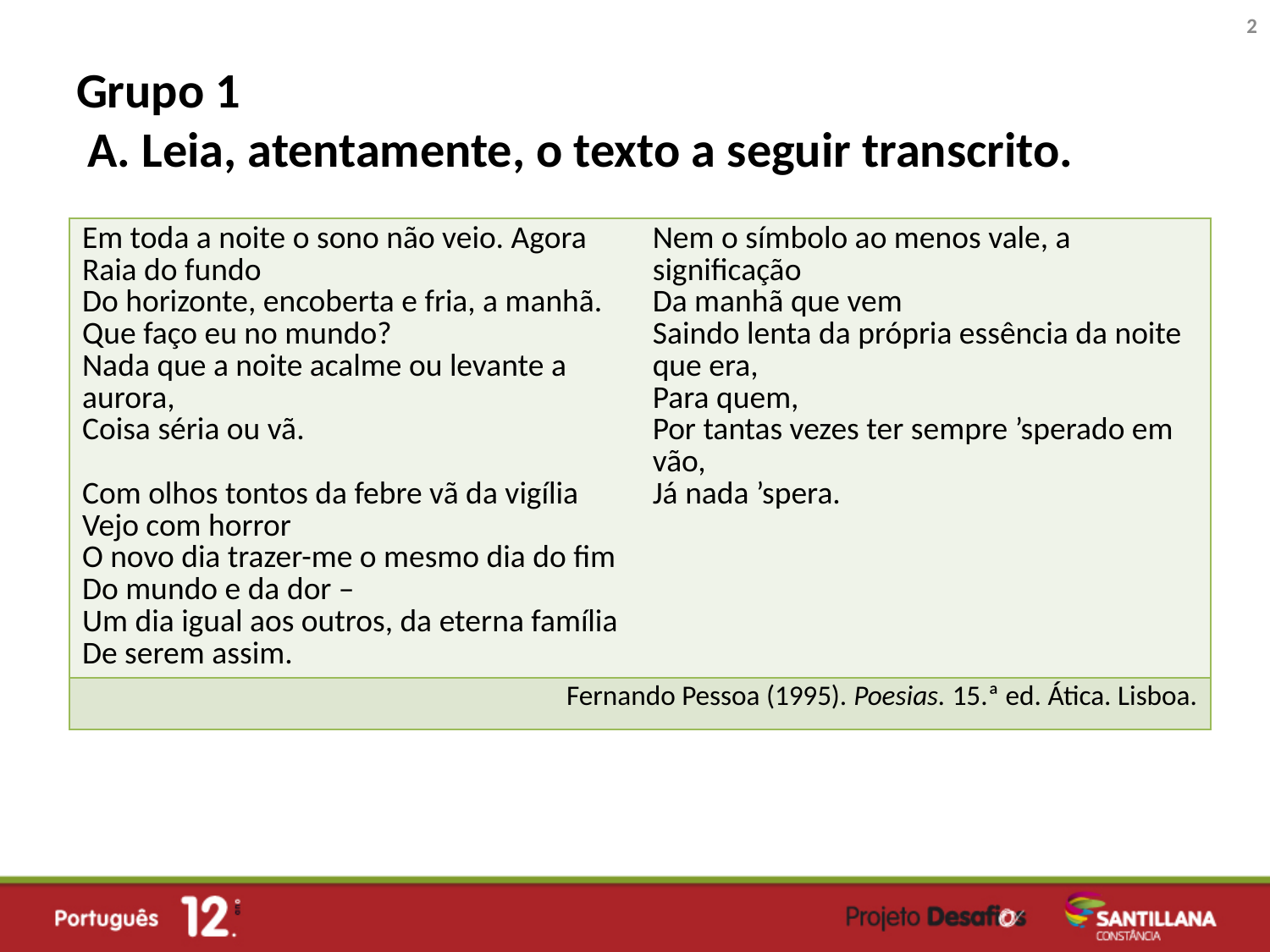

2
# Grupo 1 A. Leia, atentamente, o texto a seguir transcrito.
| Em toda a noite o sono não veio. Agora Raia do fundo Do horizonte, encoberta e fria, a manhã. Que faço eu no mundo? Nada que a noite acalme ou levante a aurora, Coisa séria ou vã. Com olhos tontos da febre vã da vigília Vejo com horror O novo dia trazer-me o mesmo dia do fim Do mundo e da dor – Um dia igual aos outros, da eterna família De serem assim. | Nem o símbolo ao menos vale, a significação Da manhã que vem Saindo lenta da própria essência da noite que era, Para quem, Por tantas vezes ter sempre ’sperado em vão, Já nada ’spera. |
| --- | --- |
| Fernando Pessoa (1995). Poesias. 15.ª ed. Ática. Lisboa. |  |